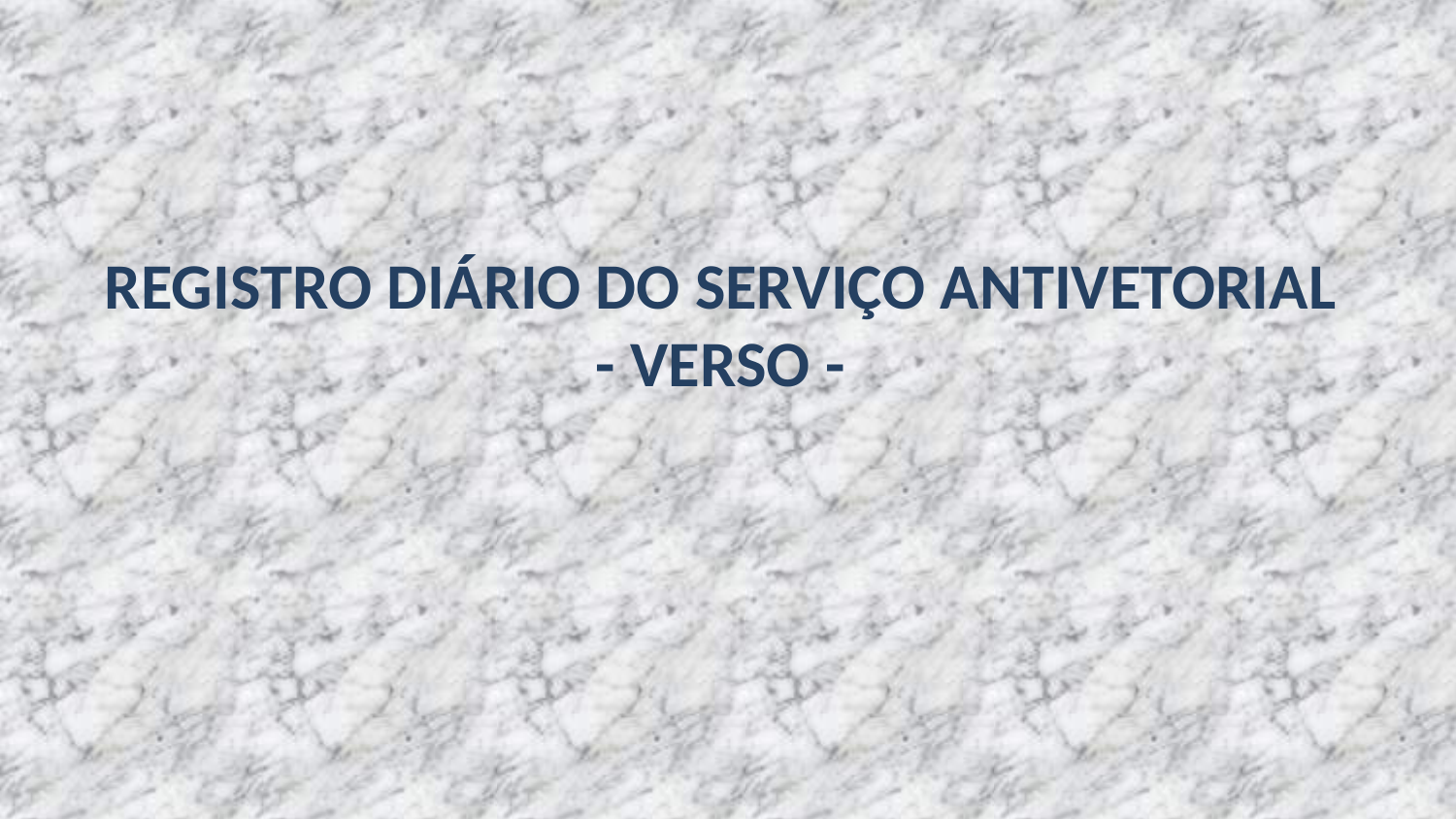

REGISTRO DIÁRIO DO SERVIÇO ANTIVETORIAL
- VERSO -